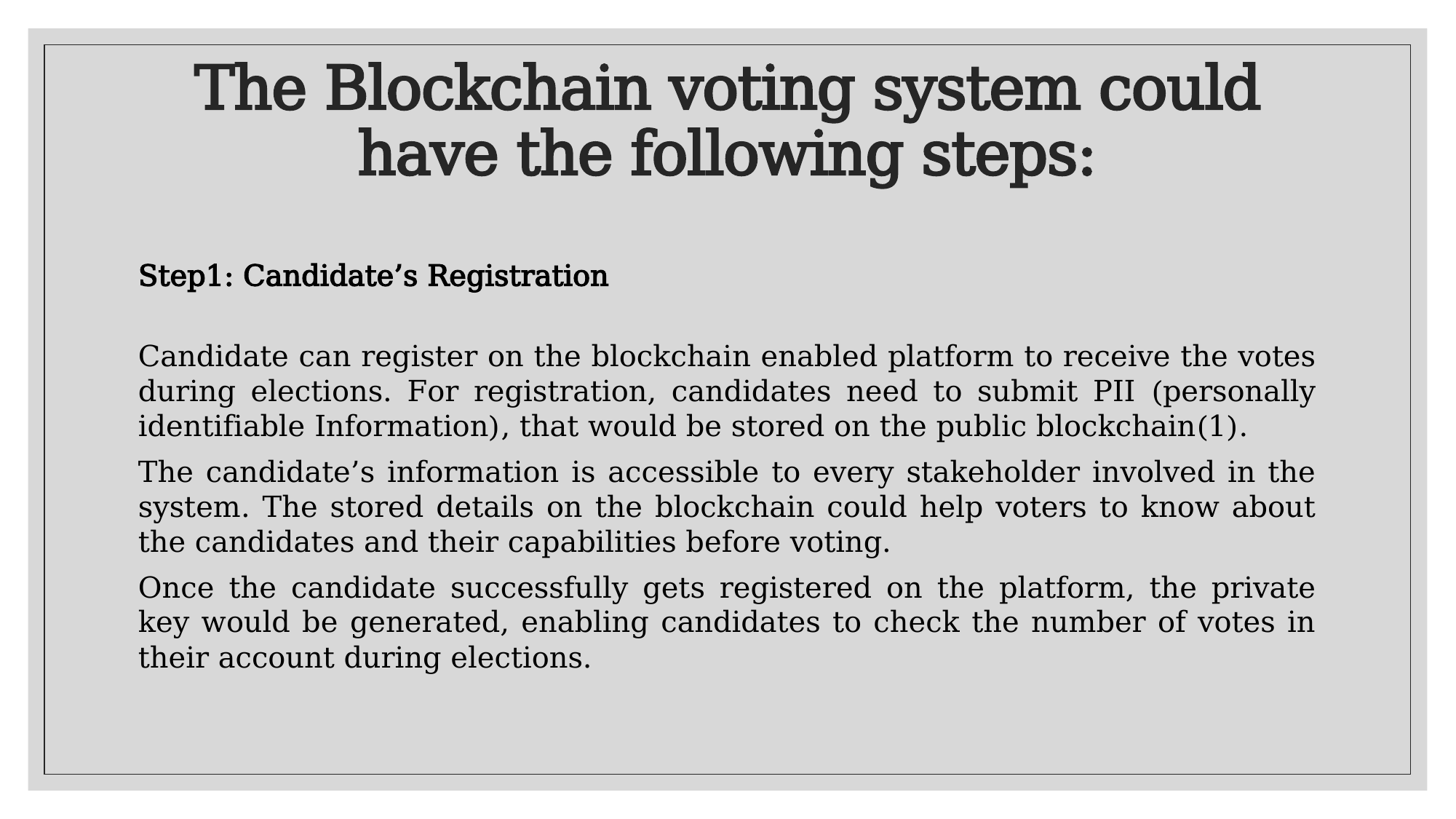

# The Blockchain voting system could have the following steps:
Step1: Candidate’s Registration
Candidate can register on the blockchain enabled platform to receive the votes during elections. For registration, candidates need to submit PII (personally identifiable Information), that would be stored on the public blockchain(1).
The candidate’s information is accessible to every stakeholder involved in the system. The stored details on the blockchain could help voters to know about the candidates and their capabilities before voting.
Once the candidate successfully gets registered on the platform, the private key would be generated, enabling candidates to check the number of votes in their account during elections.